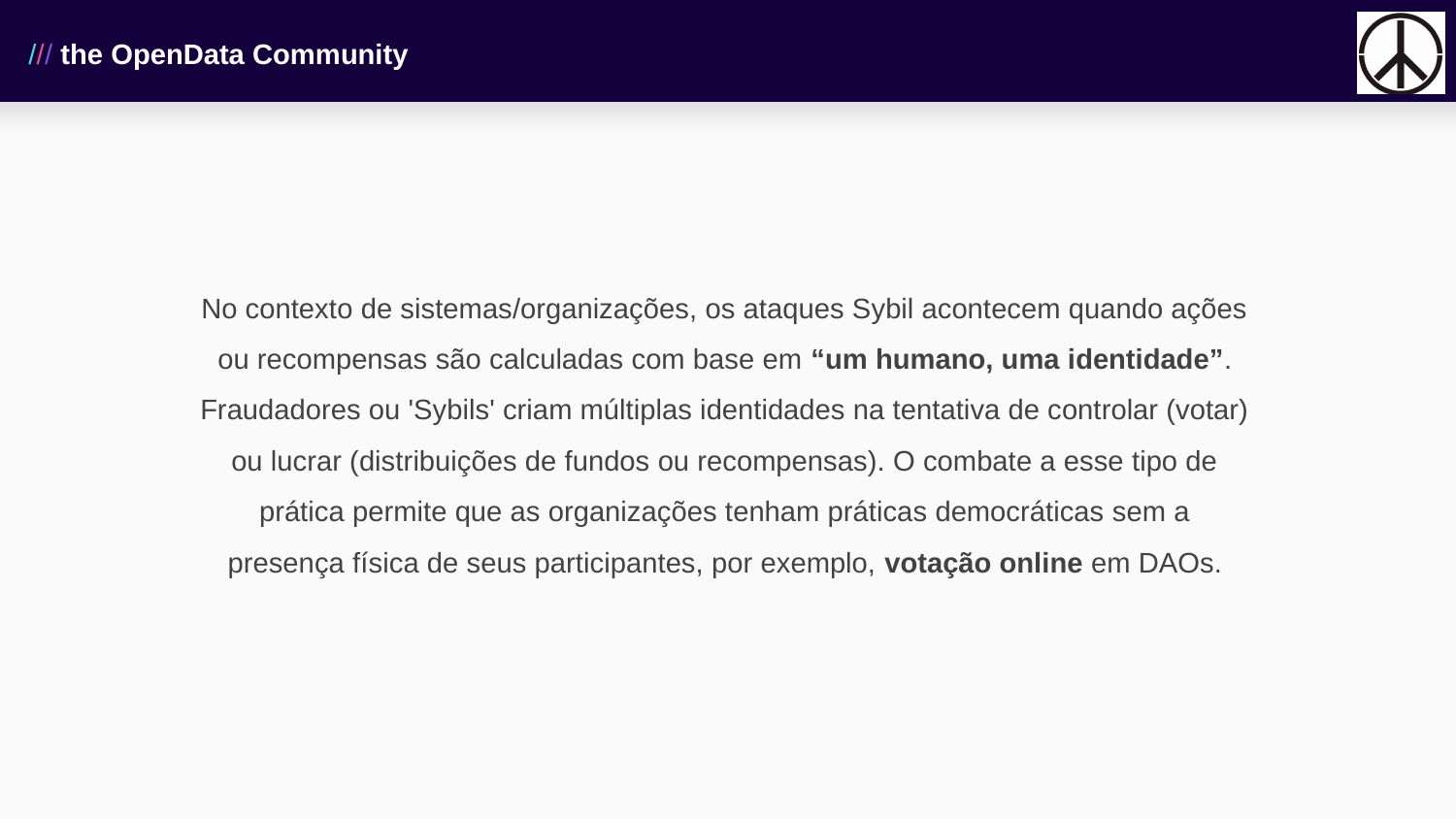

No contexto de sistemas/organizações, os ataques Sybil acontecem quando ações ou recompensas são calculadas com base em “um humano, uma identidade”. Fraudadores ou 'Sybils' criam múltiplas identidades na tentativa de controlar (votar) ou lucrar (distribuições de fundos ou recompensas). O combate a esse tipo de prática permite que as organizações tenham práticas democráticas sem a presença física de seus participantes, por exemplo, votação online em DAOs.